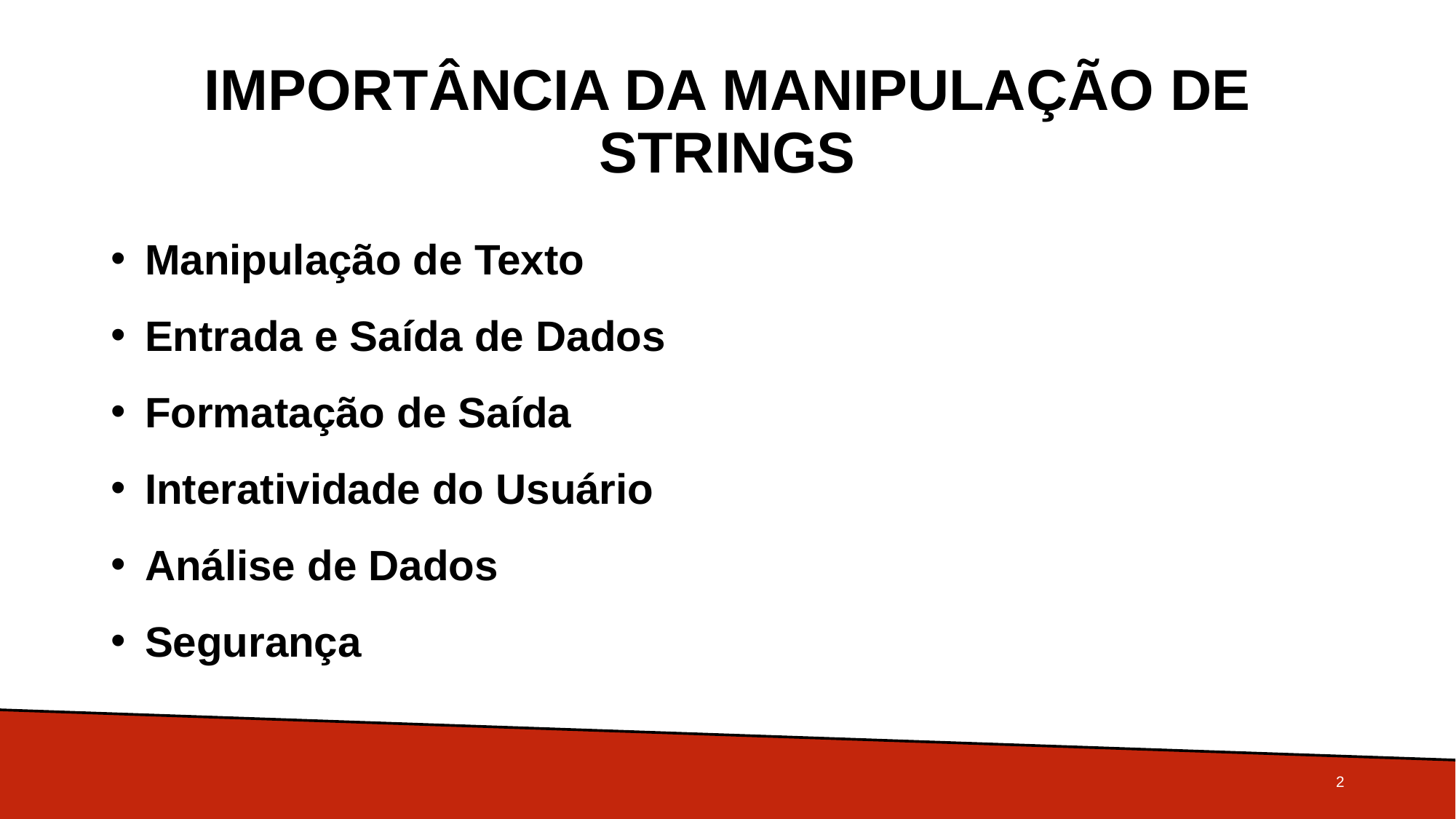

# Importância da manipulação de strings
Manipulação de Texto
Entrada e Saída de Dados
Formatação de Saída
Interatividade do Usuário
Análise de Dados
Segurança

2